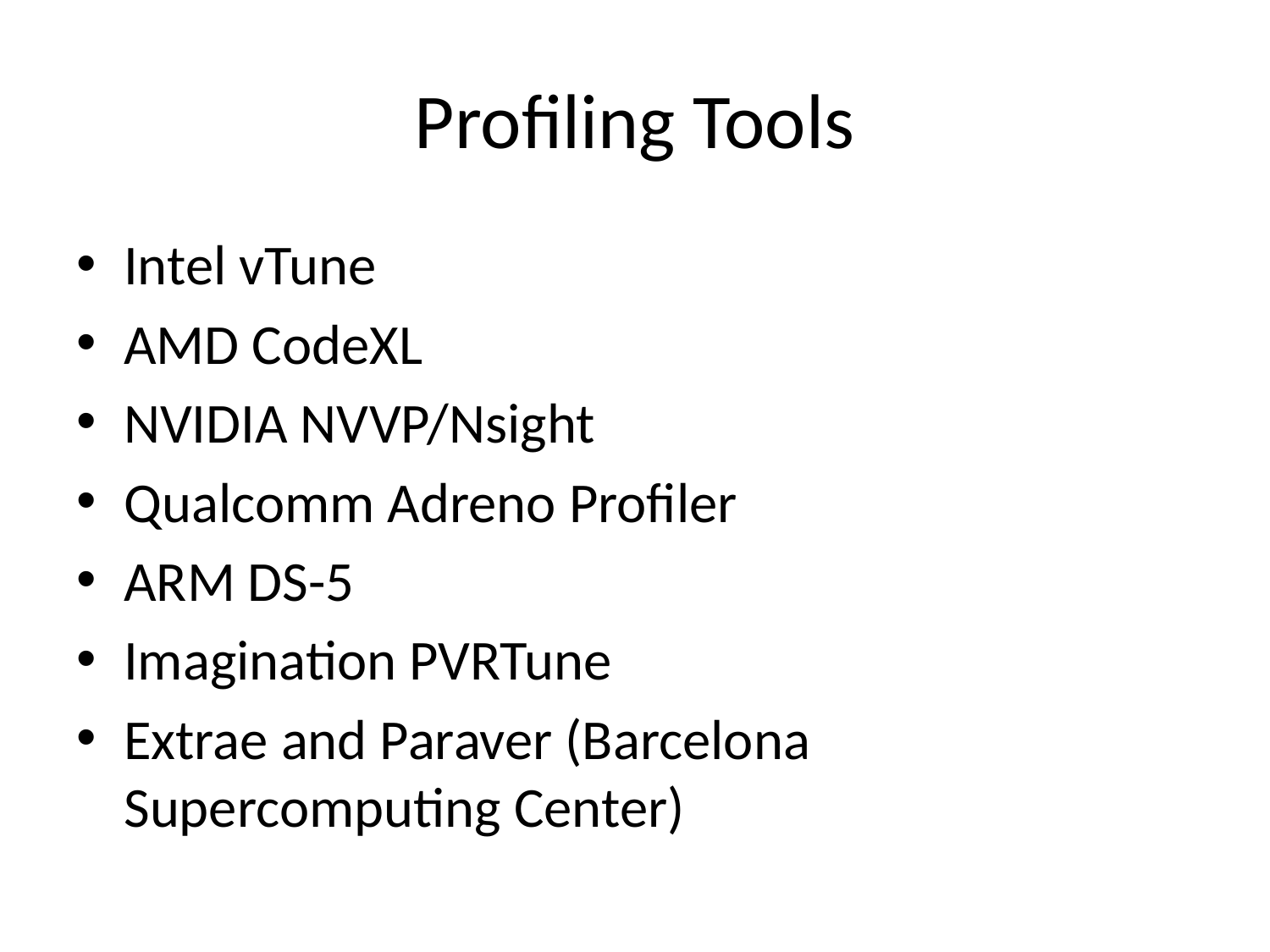

# Profiling Tools
Intel vTune
AMD CodeXL
NVIDIA NVVP/Nsight
Qualcomm Adreno Profiler
ARM DS-5
Imagination PVRTune
Extrae and Paraver (Barcelona Supercomputing Center)